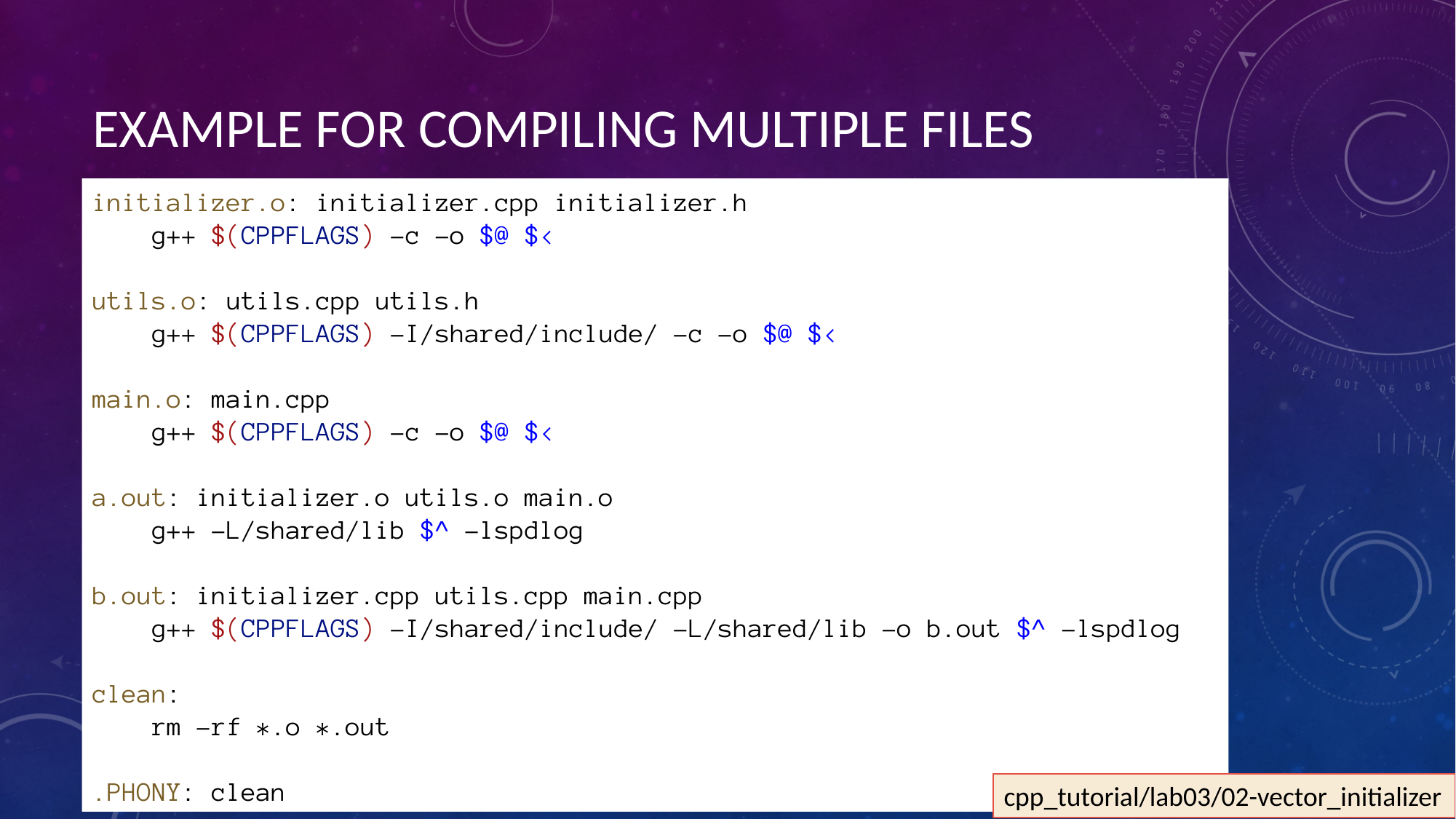

# Example for Compiling multiple files
initializer.o: initializer.cpp initializer.h
    g++ $(CPPFLAGS) -c -o $@ $<
utils.o: utils.cpp utils.h
    g++ $(CPPFLAGS) -I/shared/include/ -c -o $@ $<
main.o: main.cpp
    g++ $(CPPFLAGS) -c -o $@ $<
a.out: initializer.o utils.o main.o
    g++ -L/shared/lib $^ -lspdlog
b.out: initializer.cpp utils.cpp main.cpp
    g++ $(CPPFLAGS) -I/shared/include/ -L/shared/lib -o b.out $^ -lspdlog
clean:
    rm -rf *.o *.out
.PHONY: clean
cpp_tutorial/lab03/02-vector_initializer